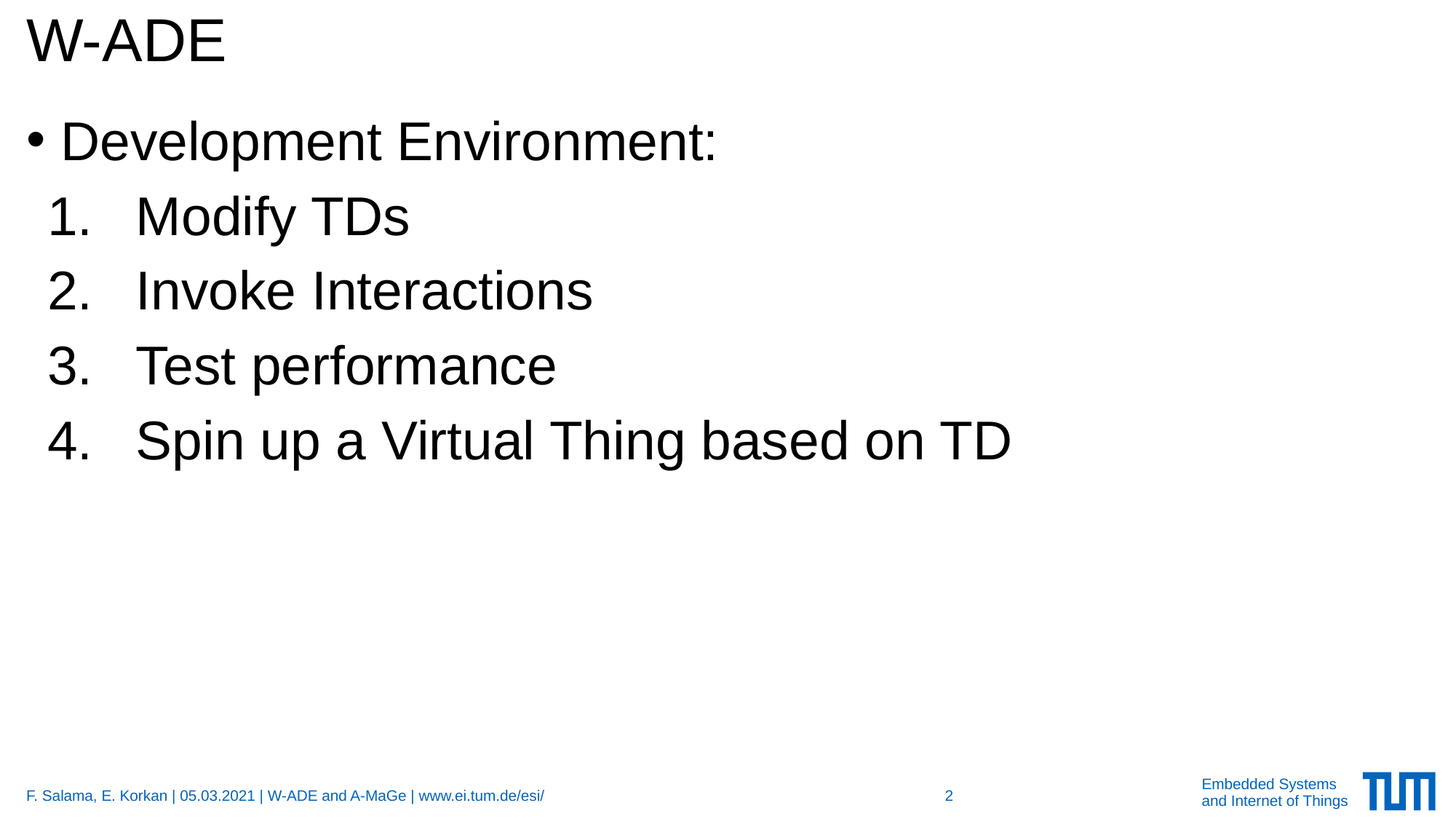

# W-ADE
Development Environment:
Modify TDs
Invoke Interactions
Test performance
Spin up a Virtual Thing based on TD

F. Salama, E. Korkan | 05.03.2021 | W-ADE and A-MaGe | www.ei.tum.de/esi/
2